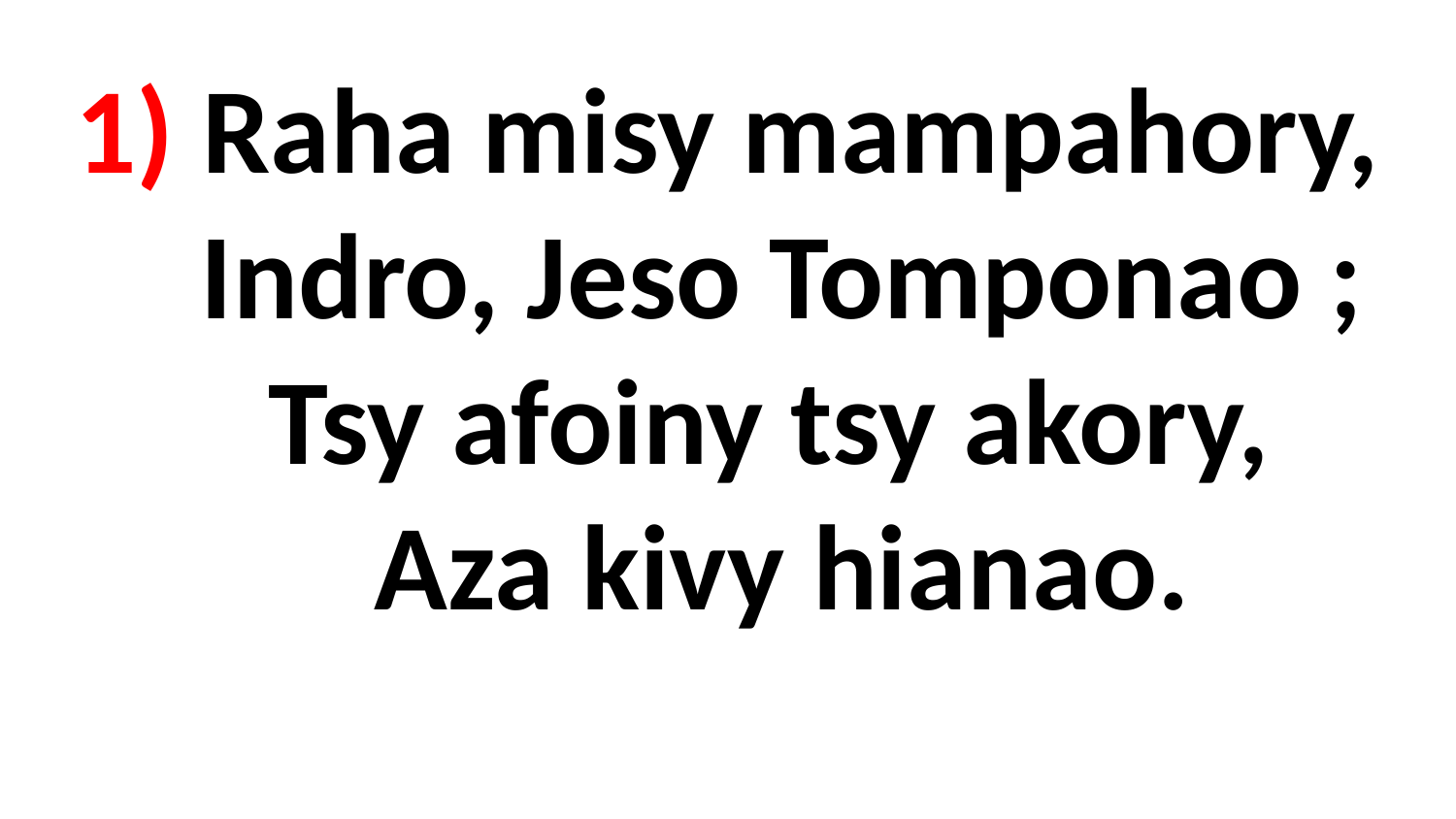

# 1) Raha misy mampahory, Indro, Jeso Tomponao ; Tsy afoiny tsy akory, Aza kivy hianao.